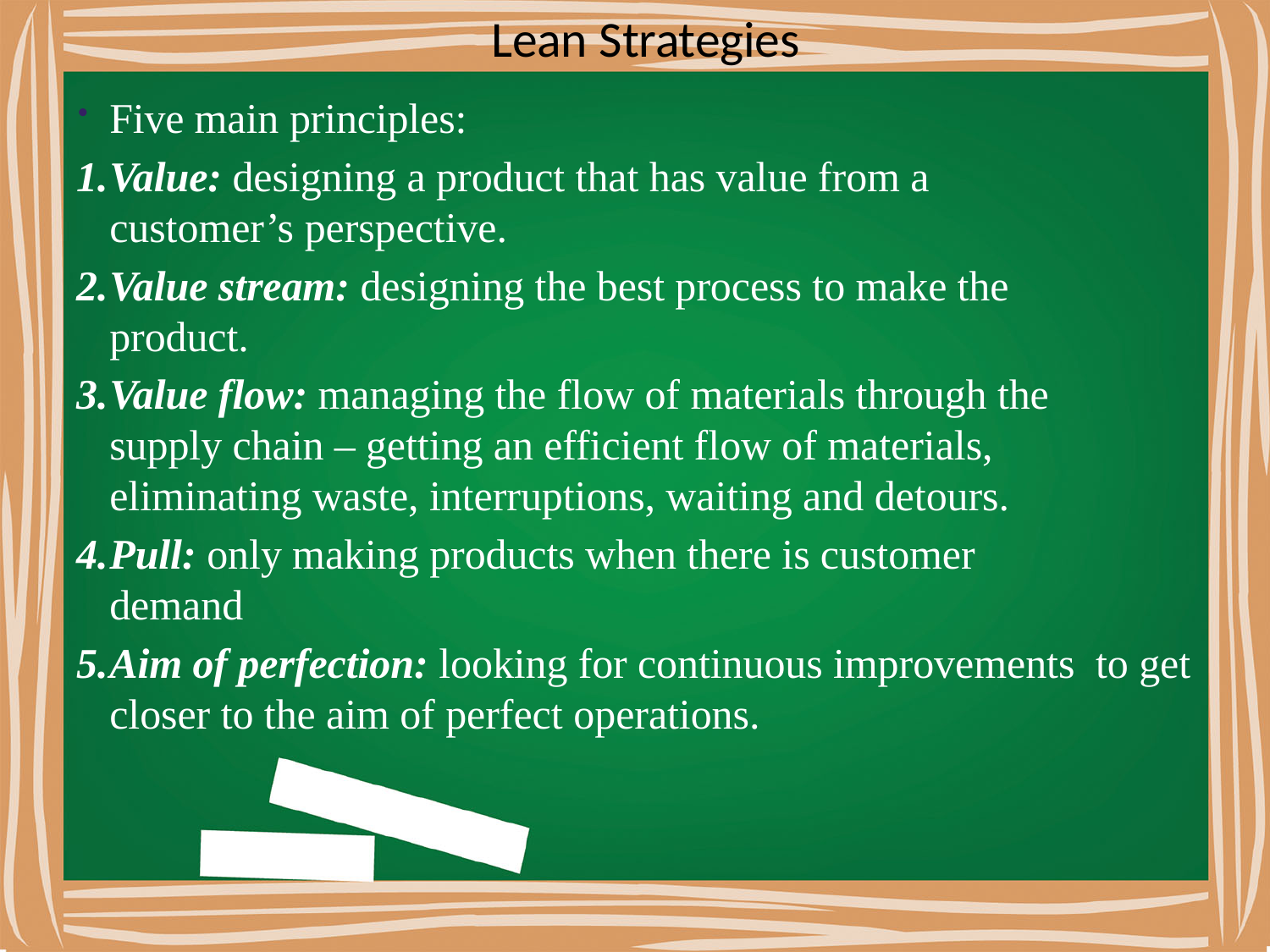

# Lean Strategies
Five main principles:
Value: designing a product that has value from a  customer’s perspective.
Value stream: designing the best process to make the  product.
Value flow: managing the flow of materials through the  supply chain – getting an efficient flow of materials,  eliminating waste, interruptions, waiting and detours.
Pull: only making products when there is customer  demand
Aim of perfection: looking for continuous improvements  to get closer to the aim of perfect operations.